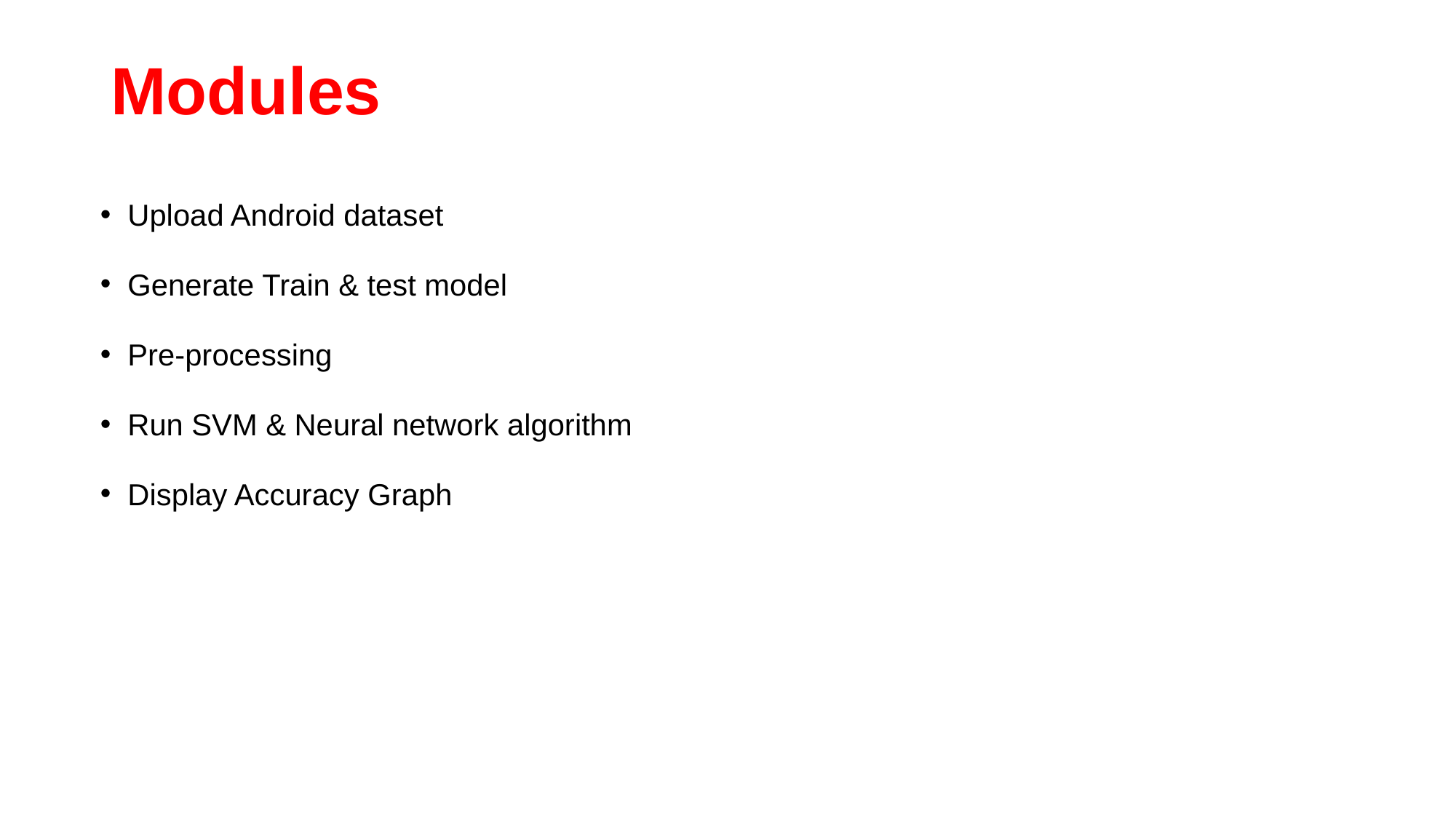

# Modules
Upload Android dataset
Generate Train & test model
Pre-processing
Run SVM & Neural network algorithm
Display Accuracy Graph